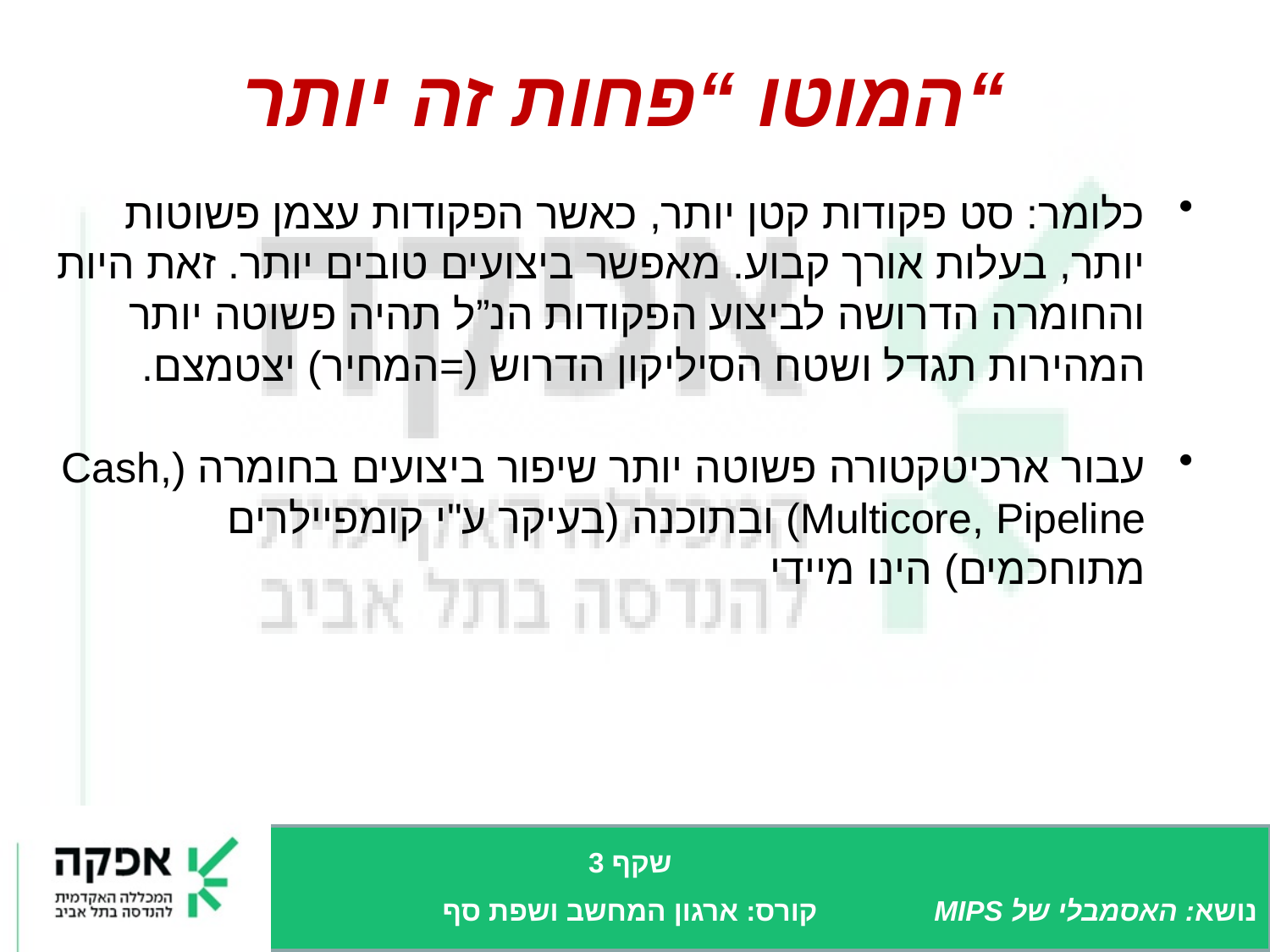

# המוטו “פחות זה יותר“
כלומר: סט פקודות קטן יותר, כאשר הפקודות עצמן פשוטות יותר, בעלות אורך קבוע. מאפשר ביצועים טובים יותר. זאת היות והחומרה הדרושה לביצוע הפקודות הנ”ל תהיה פשוטה יותר  המהירות תגדל ושטח הסיליקון הדרוש (=המחיר) יצטמצם.

עבור ארכיטקטורה פשוטה יותר שיפור ביצועים בחומרה (Cash, Multicore, Pipeline) ובתוכנה (בעיקר ע"י קומפיילרים מתוחכמים) הינו מיידי
שקף 3
קורס: ארגון המחשב ושפת סף

נושא: האסמבלי של MIPS